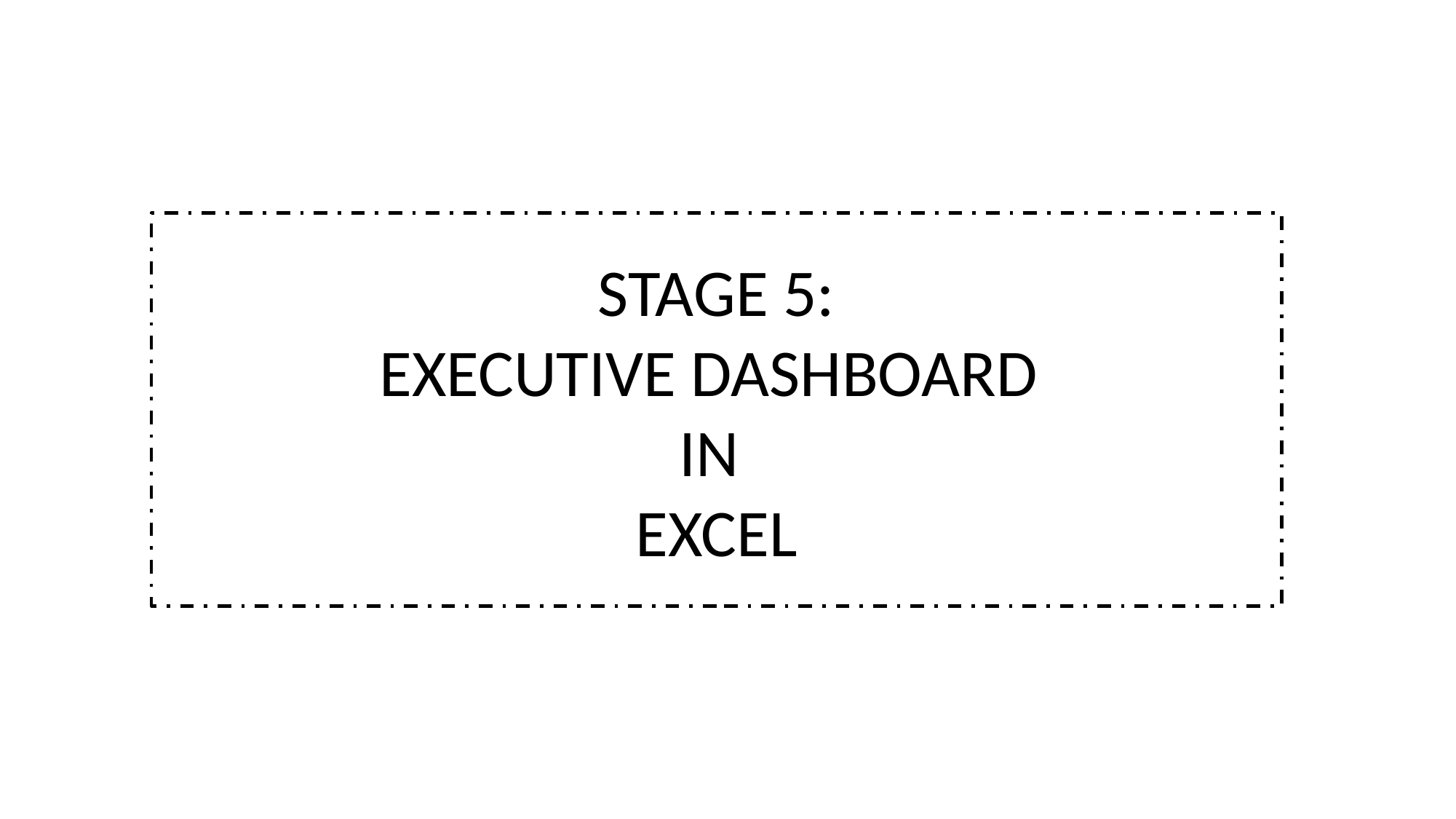

# STAGE 5: EXECUTIVE DASHBOARD IN EXCEL